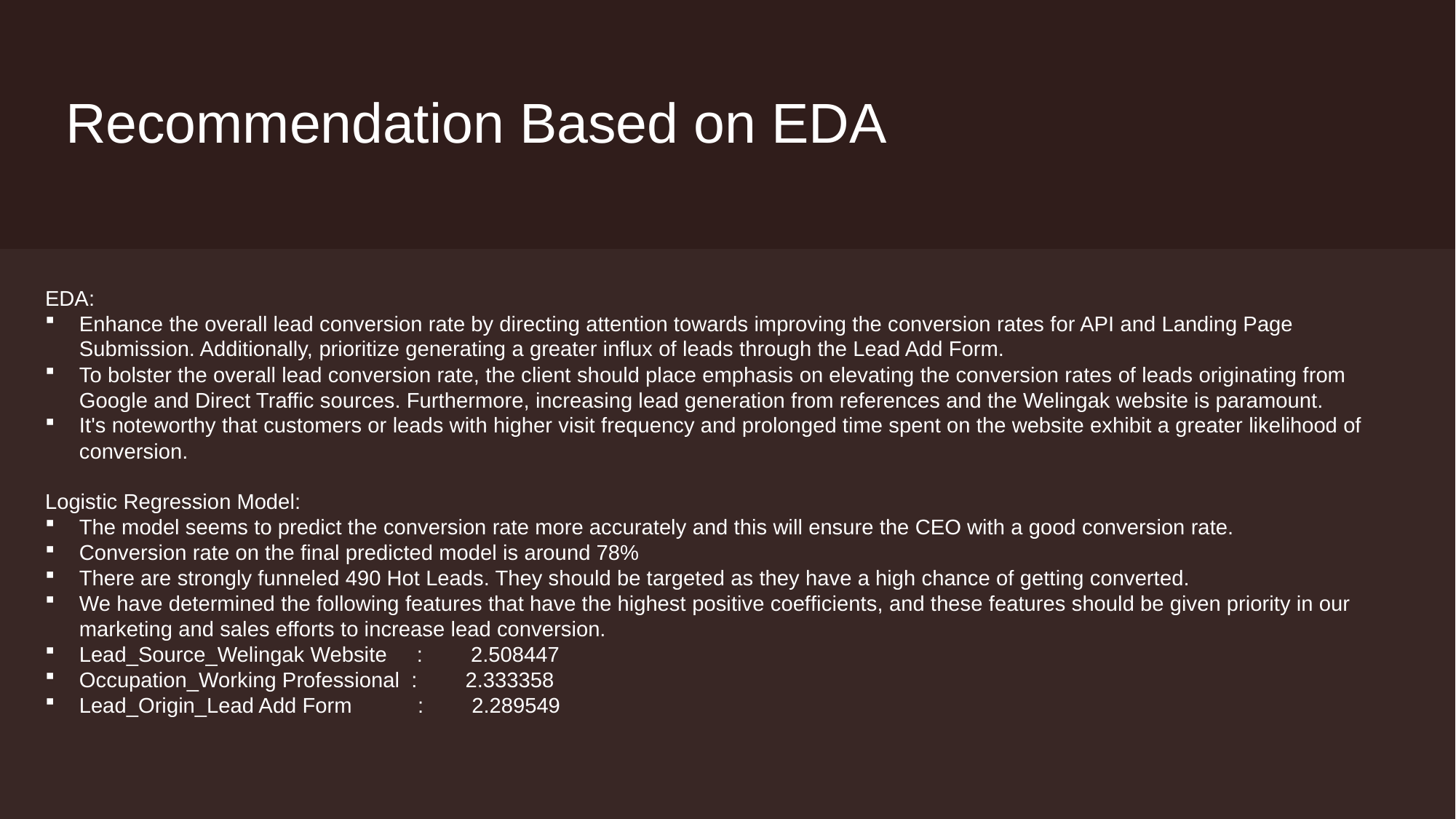

# Recommendation Based on EDA

EDA:
Enhance the overall lead conversion rate by directing attention towards improving the conversion rates for API and Landing Page Submission. Additionally, prioritize generating a greater influx of leads through the Lead Add Form.
To bolster the overall lead conversion rate, the client should place emphasis on elevating the conversion rates of leads originating from Google and Direct Traffic sources. Furthermore, increasing lead generation from references and the Welingak website is paramount.
It's noteworthy that customers or leads with higher visit frequency and prolonged time spent on the website exhibit a greater likelihood of conversion.

Logistic Regression Model:
The model seems to predict the conversion rate more accurately and this will ensure the CEO with a good conversion rate.
Conversion rate on the final predicted model is around 78%
There are strongly funneled 490 Hot Leads. They should be targeted as they have a high chance of getting converted.
We have determined the following features that have the highest positive coefﬁcients, and these features should be given priority in our marketing and sales efforts to increase lead conversion.
Lead_Source_Welingak Website     :        2.508447
Occupation_Working Professional  :        2.333358
Lead_Origin_Lead Add Form           :        2.289549